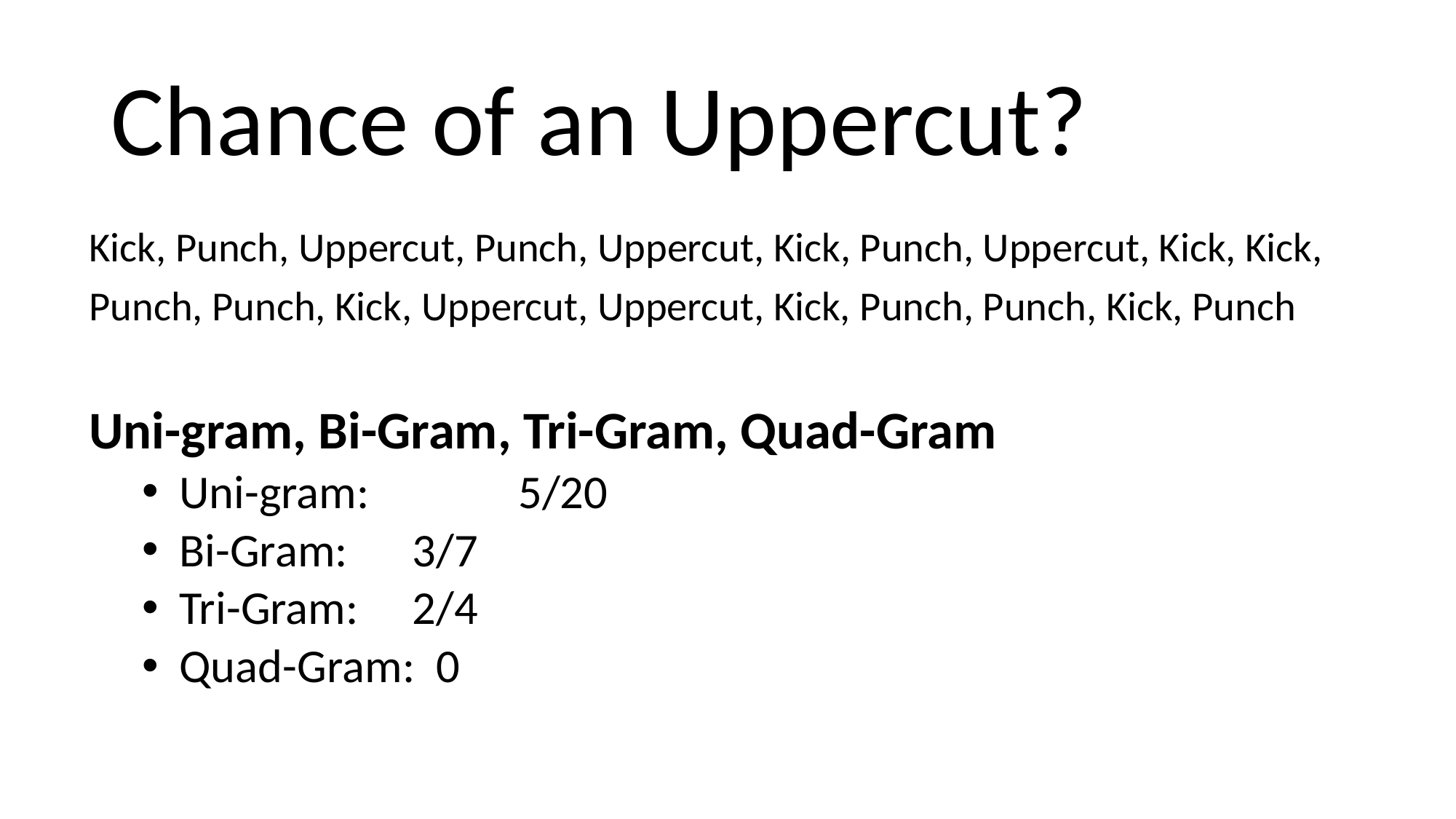

# Chance of an Uppercut?
Kick, Punch, Uppercut, Punch, Uppercut, Kick, Punch, Uppercut, Kick, Kick,
Punch, Punch, Kick, Uppercut, Uppercut, Kick, Punch, Punch, Kick, Punch

Uni-gram, Bi-Gram, Tri-Gram, Quad-Gram
 Uni-gram: 	   5/20
 Bi-Gram: 	   3/7
 Tri-Gram: 	   2/4
 Quad-Gram:  0